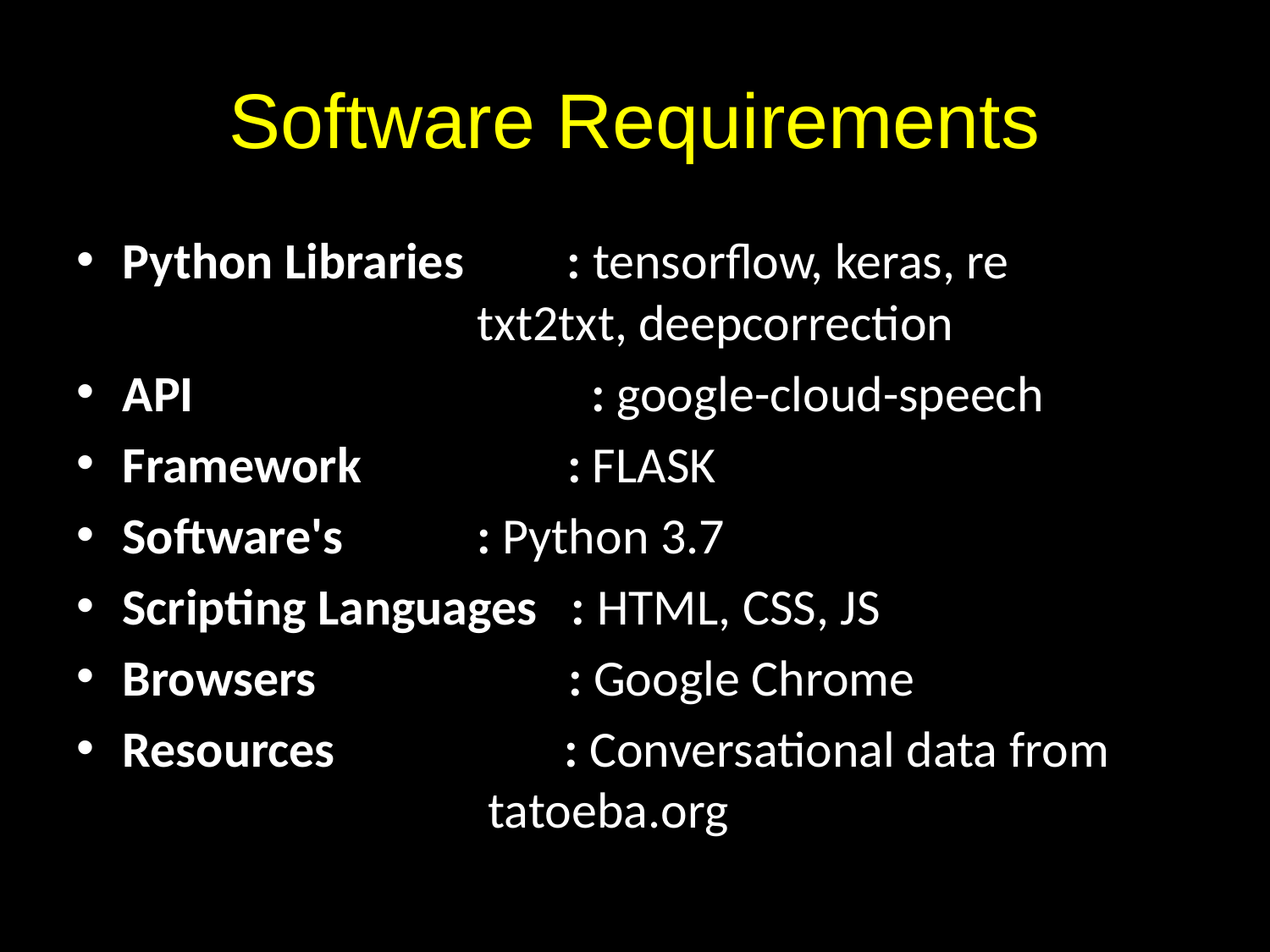

# Software Requirements
Python Libraries         : tensorflow, keras, re					 txt2txt, deepcorrection
API			           : google-cloud-speech
Framework                  : FLASK
Software's		 : Python 3.7
Scripting Languages   : HTML, CSS, JS
Browsers                      : Google Chrome
Resources                    : Conversational data from 				  tatoeba.org